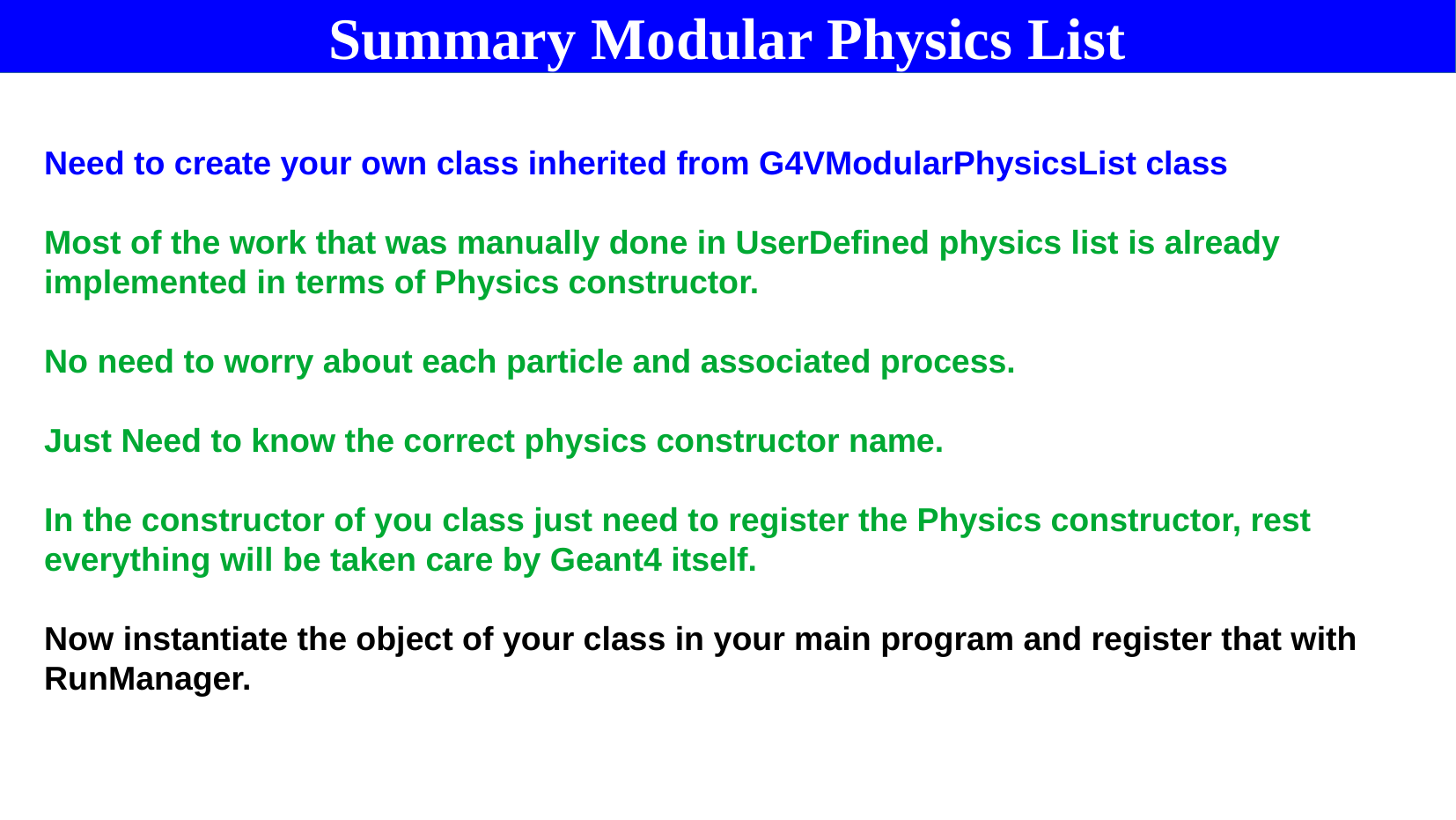

Summary Modular Physics List
Need to create your own class inherited from G4VModularPhysicsList class

Most of the work that was manually done in UserDefined physics list is already implemented in terms of Physics constructor.

No need to worry about each particle and associated process.

Just Need to know the correct physics constructor name.

In the constructor of you class just need to register the Physics constructor, rest everything will be taken care by Geant4 itself.

Now instantiate the object of your class in your main program and register that with RunManager.